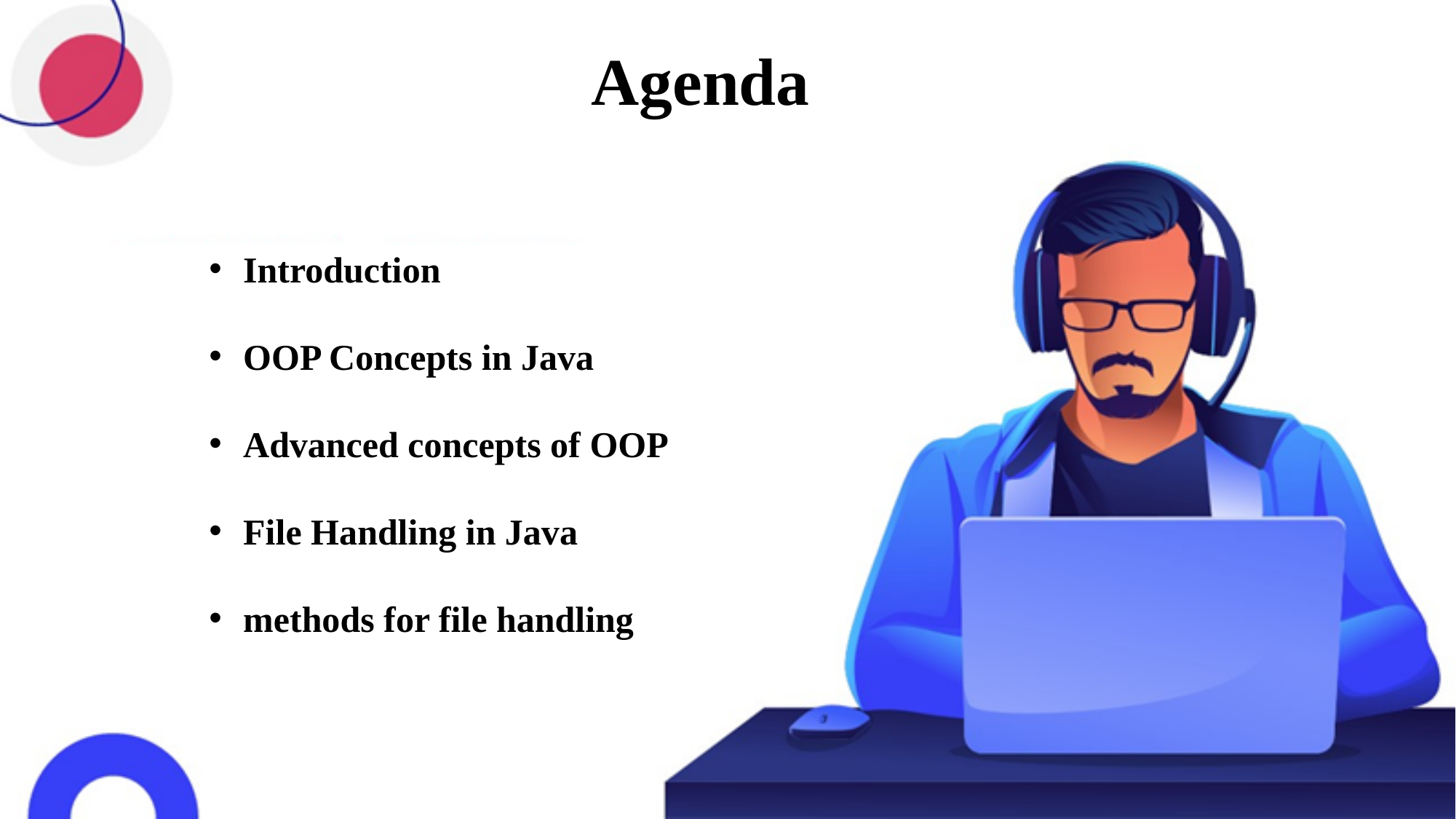

Agenda

Introduction

OOP Concepts in Java

Advanced concepts of OOP

File Handling in Java

methods for file handling